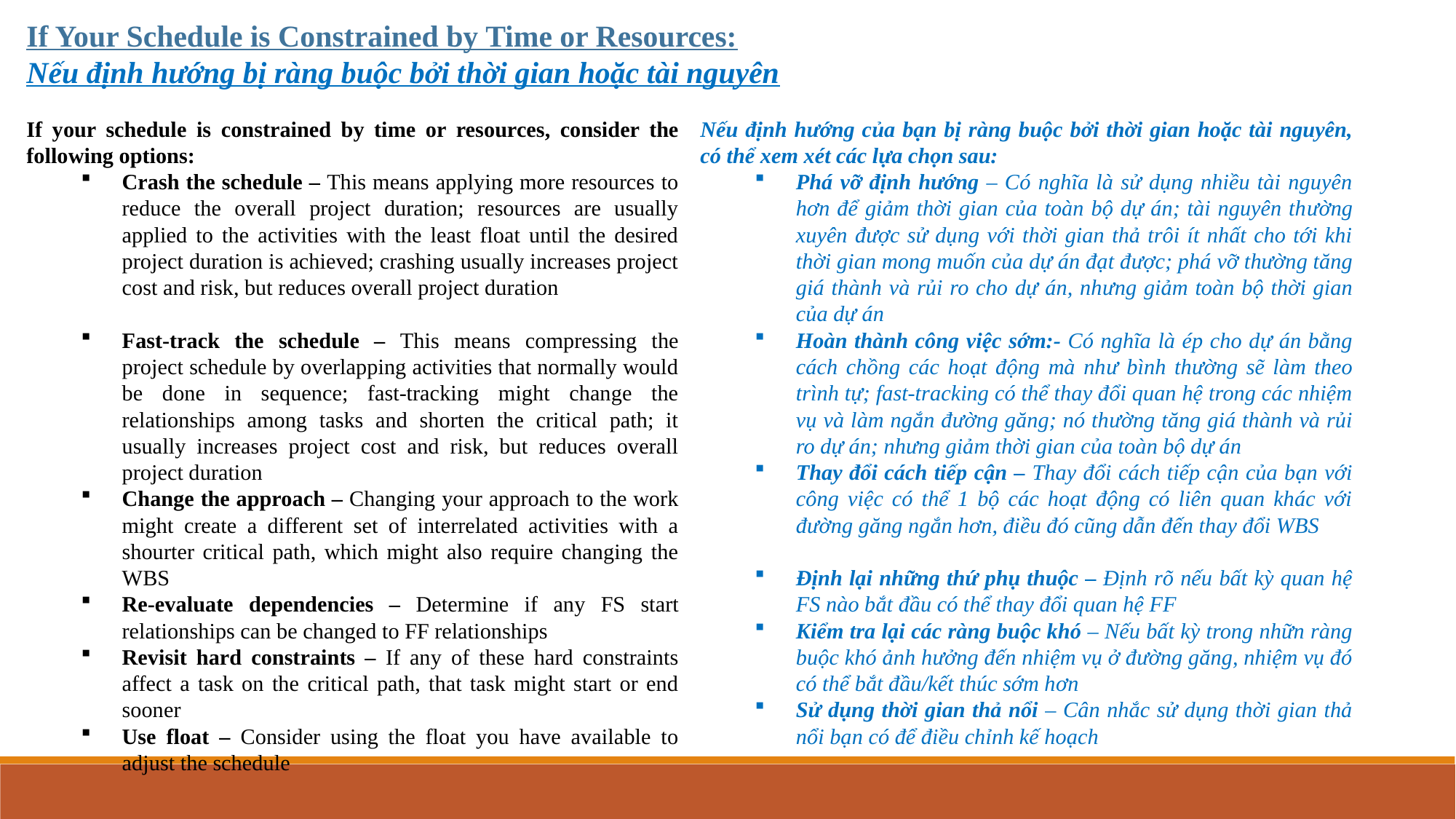

If Your Schedule is Constrained by Time or Resources:
Nếu định hướng bị ràng buộc bởi thời gian hoặc tài nguyên

If your schedule is constrained by time or resources, consider the following options:
Crash the schedule – This means applying more resources to reduce the overall project duration; resources are usually applied to the activities with the least float until the desired project duration is achieved; crashing usually increases project cost and risk, but reduces overall project duration

Fast-track the schedule – This means compressing the project schedule by overlapping activities that normally would be done in sequence; fast-tracking might change the relationships among tasks and shorten the critical path; it usually increases project cost and risk, but reduces overall project duration
Change the approach – Changing your approach to the work might create a different set of interrelated activities with a shourter critical path, which might also require changing the WBS
Re-evaluate dependencies – Determine if any FS start relationships can be changed to FF relationships
Revisit hard constraints – If any of these hard constraints affect a task on the critical path, that task might start or end sooner
Use float – Consider using the float you have available to adjust the schedule
Nếu định hướng của bạn bị ràng buộc bởi thời gian hoặc tài nguyên, có thể xem xét các lựa chọn sau:
Phá vỡ định hướng – Có nghĩa là sử dụng nhiều tài nguyên hơn để giảm thời gian của toàn bộ dự án; tài nguyên thường xuyên được sử dụng với thời gian thả trôi ít nhất cho tới khi thời gian mong muốn của dự án đạt được; phá vỡ thường tăng giá thành và rủi ro cho dự án, nhưng giảm toàn bộ thời gian của dự án
Hoàn thành công việc sớm:- Có nghĩa là ép cho dự án bằng cách chồng các hoạt động mà như bình thường sẽ làm theo trình tự; fast-tracking có thể thay đổi quan hệ trong các nhiệm vụ và làm ngắn đường găng; nó thường tăng giá thành và rủi ro dự án; nhưng giảm thời gian của toàn bộ dự án
Thay đổi cách tiếp cận – Thay đổi cách tiếp cận của bạn với công việc có thể 1 bộ các hoạt động có liên quan khác với đường găng ngắn hơn, điều đó cũng dẫn đến thay đổi WBS

Định lại những thứ phụ thuộc – Định rõ nếu bất kỳ quan hệ FS nào bắt đầu có thể thay đổi quan hệ FF
Kiểm tra lại các ràng buộc khó – Nếu bất kỳ trong nhữn ràng buộc khó ảnh hưởng đến nhiệm vụ ở đường găng, nhiệm vụ đó có thể bắt đầu/kết thúc sớm hơn
Sử dụng thời gian thả nổi – Cân nhắc sử dụng thời gian thả nổi bạn có để điều chỉnh kế hoạch